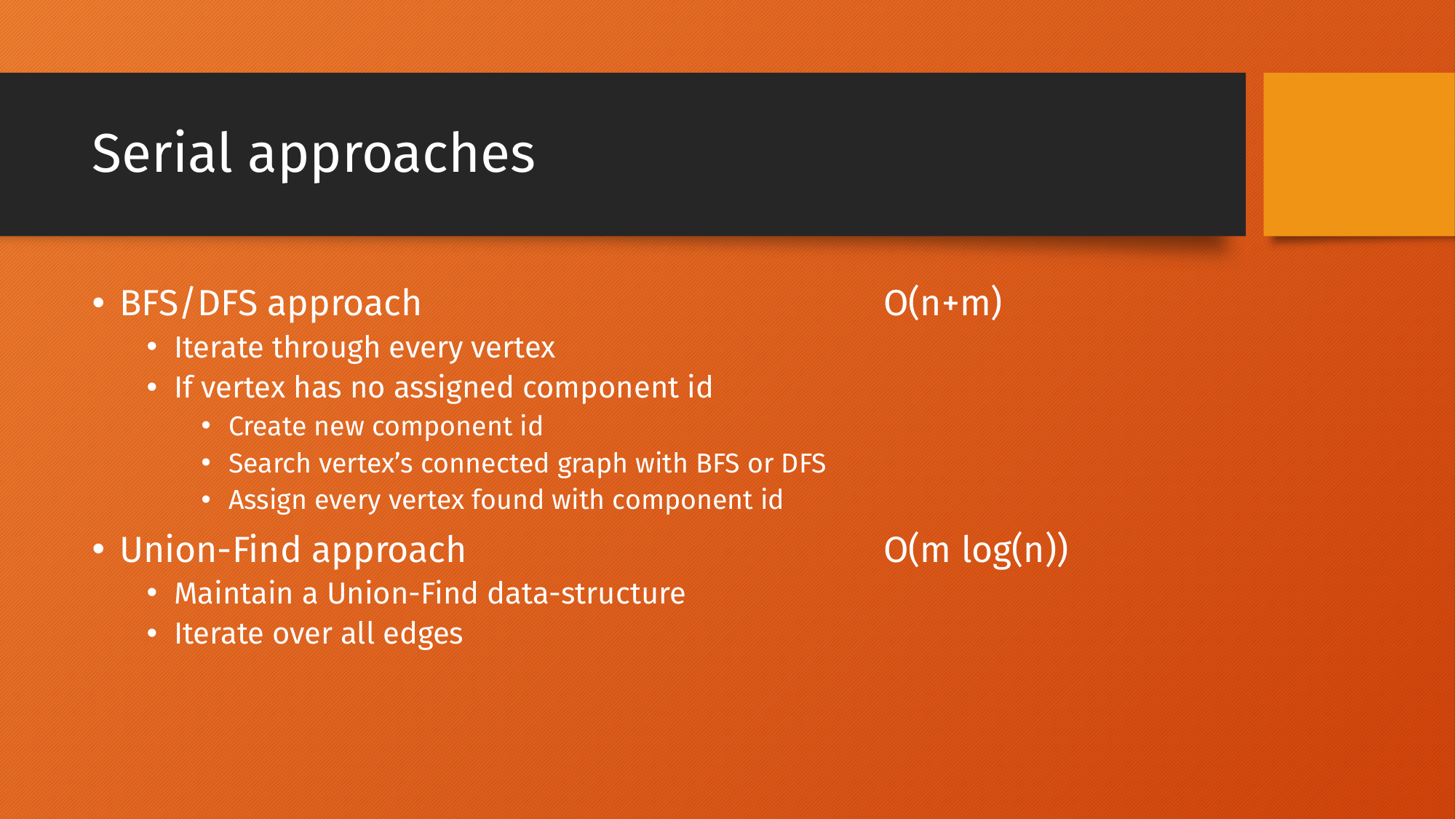

# Serial approaches
BFS/DFS approach					O(n+m)
Iterate through every vertex
If vertex has no assigned component id
Create new component id
Search vertex’s connected graph with BFS or DFS
Assign every vertex found with component id
Union-Find approach				O(m log(n))
Maintain a Union-Find data-structure
Iterate over all edges